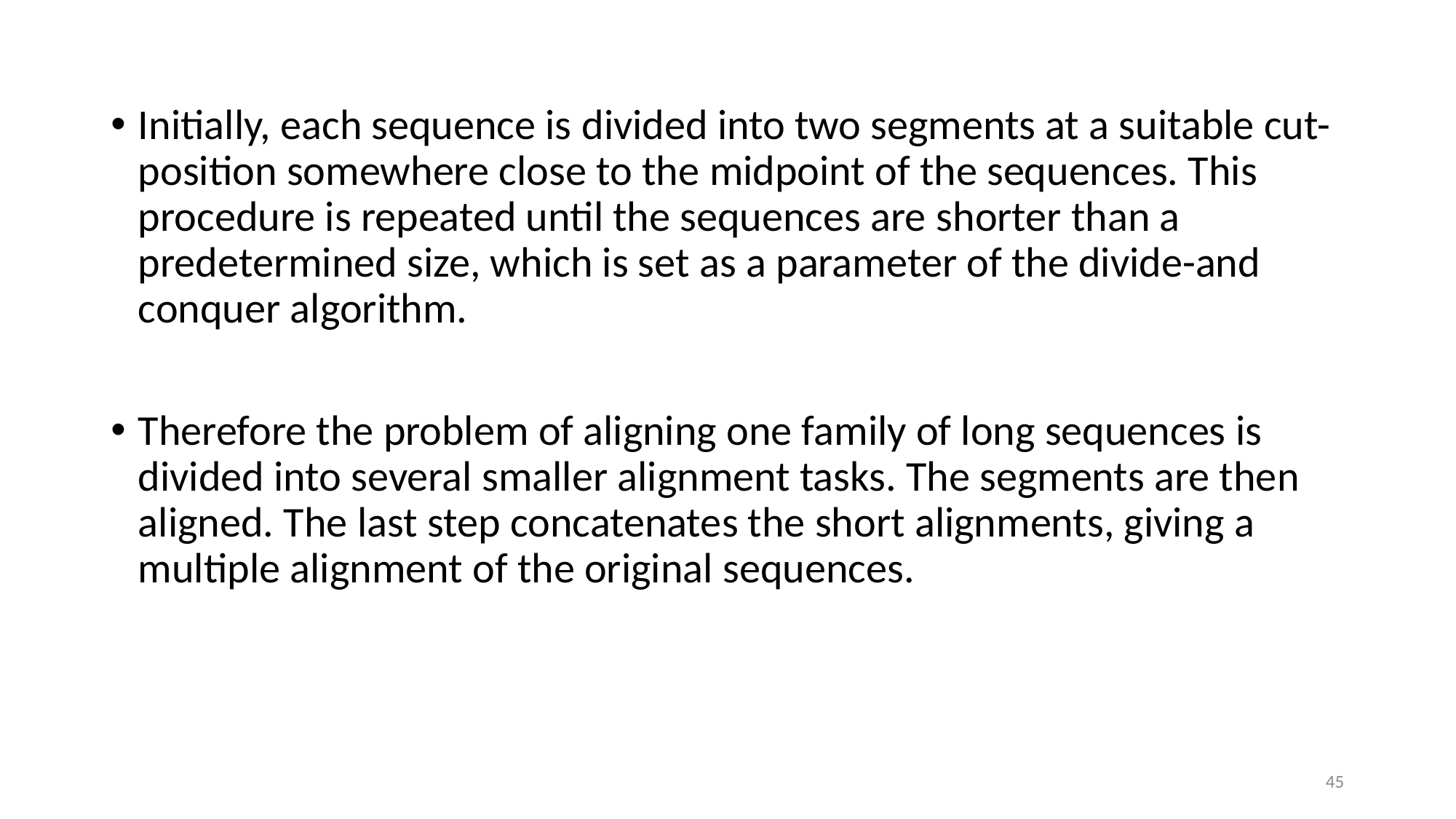

Initially, each sequence is divided into two segments at a suitable cut-position somewhere close to the midpoint of the sequences. This procedure is repeated until the sequences are shorter than a predetermined size, which is set as a parameter of the divide-and conquer algorithm.

Therefore the problem of aligning one family of long sequences is divided into several smaller alignment tasks. The segments are then  aligned. The last step concatenates the short alignments, giving a multiple alignment of the original sequences.
45